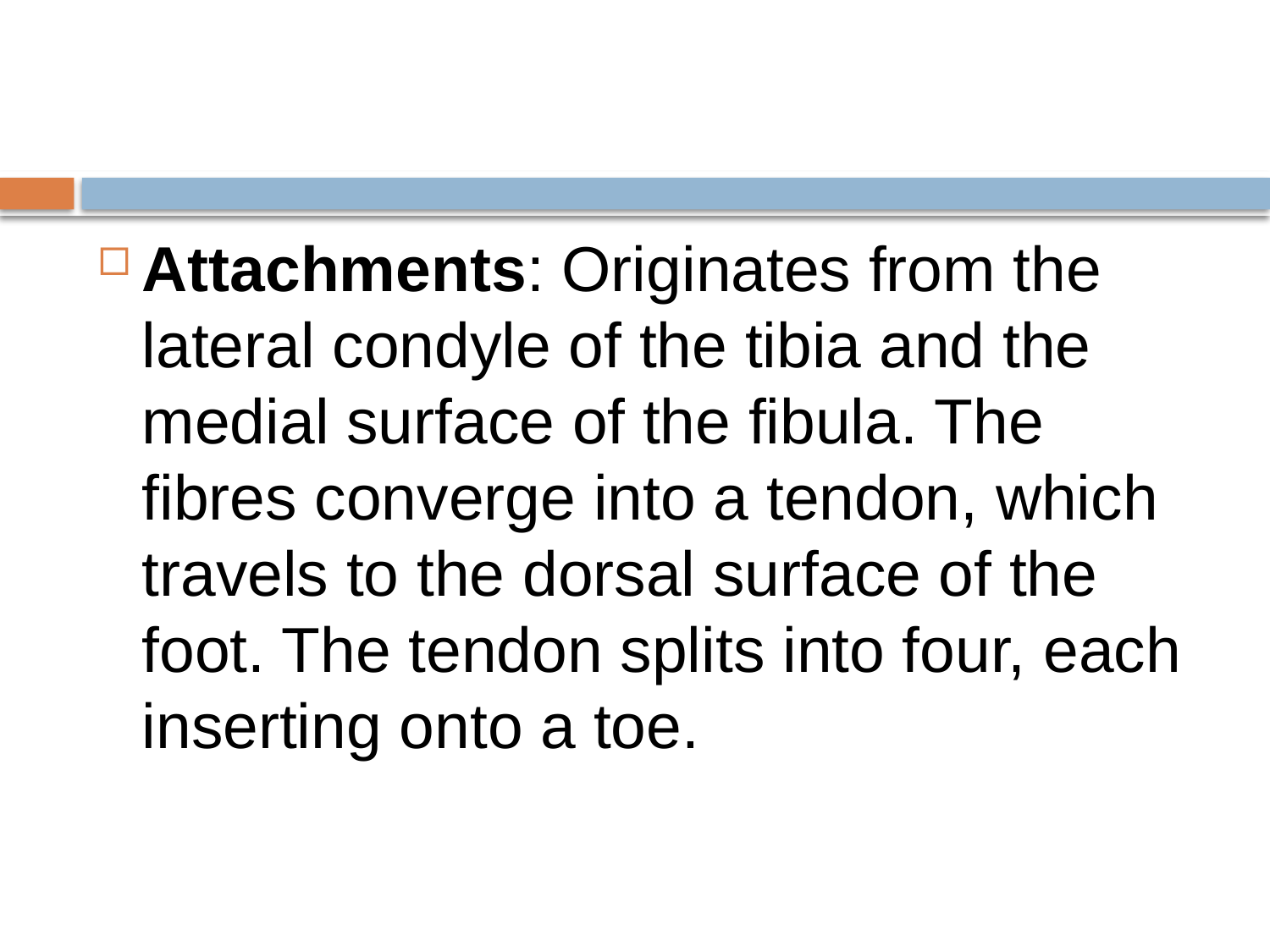

#
Attachments: Originates from the lateral condyle of the tibia and the medial surface of the fibula. The fibres converge into a tendon, which travels to the dorsal surface of the foot. The tendon splits into four, each inserting onto a toe.